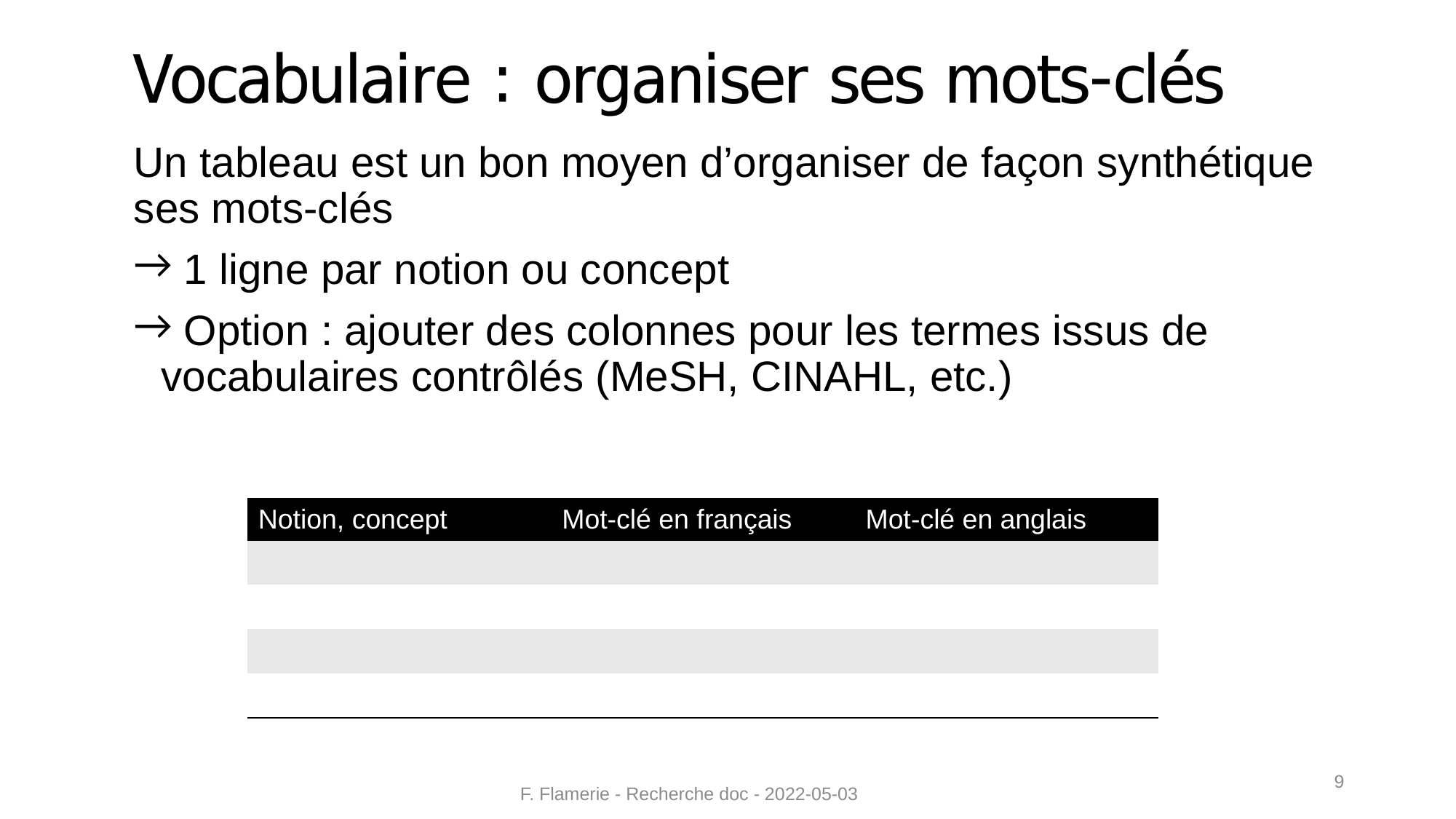

Vocabulaire : organiser ses mots-clés
Un tableau est un bon moyen d’organiser de façon synthétique ses mots-clés
 1 ligne par notion ou concept
 Option : ajouter des colonnes pour les termes issus de vocabulaires contrôlés (MeSH, CINAHL, etc.)
| Notion, concept | Mot-clé en français | Mot-clé en anglais |
| --- | --- | --- |
|  |  |  |
|  |  |  |
|  |  |  |
|  |  |  |
9
F. Flamerie - Recherche doc - 2022-05-03